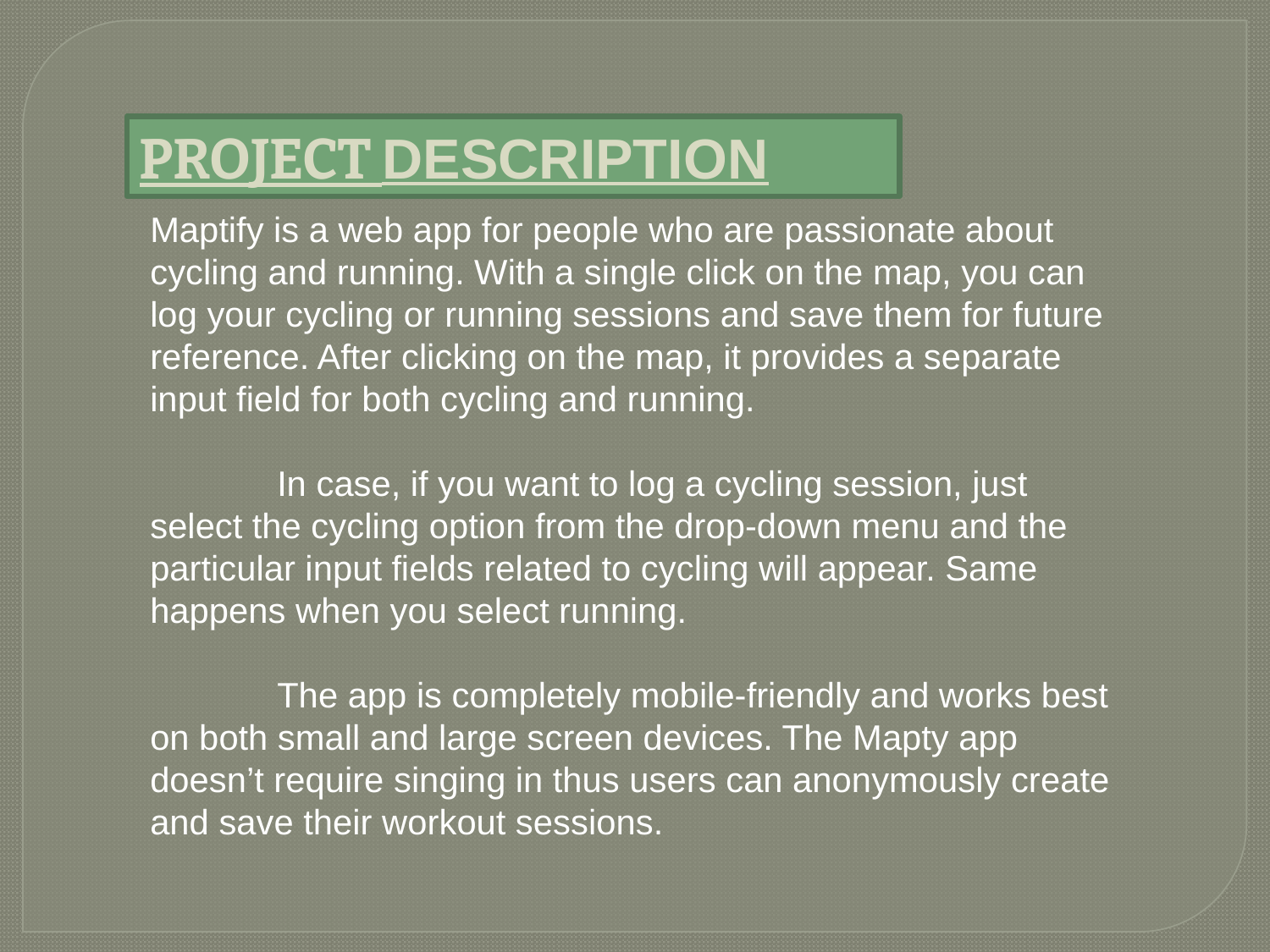

PROJECT DESCRIPTION
Maptify is a web app for people who are passionate about cycling and running. With a single click on the map, you can log your cycling or running sessions and save them for future reference. After clicking on the map, it provides a separate input field for both cycling and running.

	In case, if you want to log a cycling session, just select the cycling option from the drop-down menu and the particular input fields related to cycling will appear. Same happens when you select running.

	The app is completely mobile-friendly and works best on both small and large screen devices. The Mapty app doesn’t require singing in thus users can anonymously create and save their workout sessions.